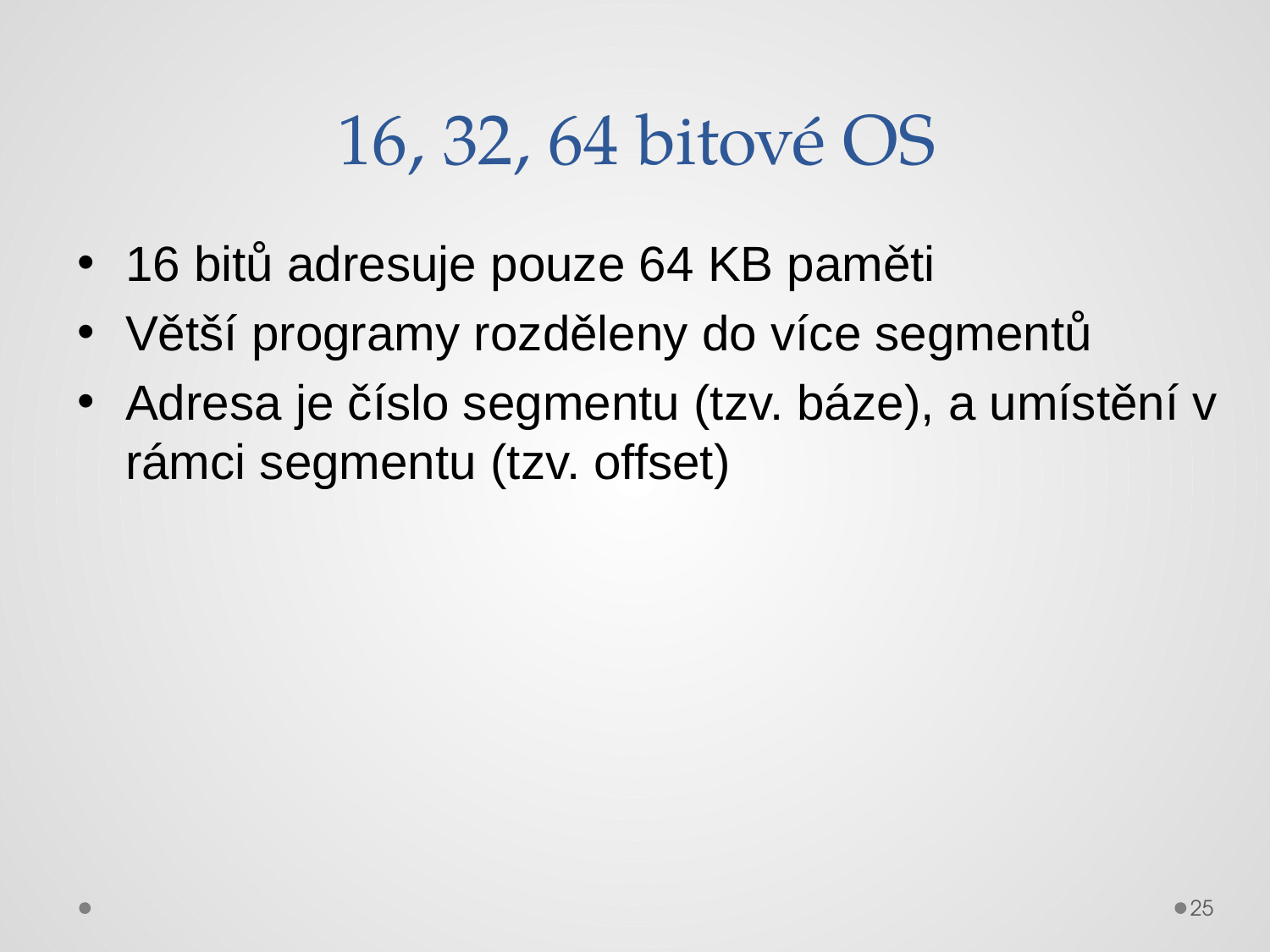

# 16, 32, 64 bitové OS
16 bitů adresuje pouze 64 KB paměti
Větší programy rozděleny do více segmentů
Adresa je číslo segmentu (tzv. báze), a umístění v rámci segmentu (tzv. offset)

25